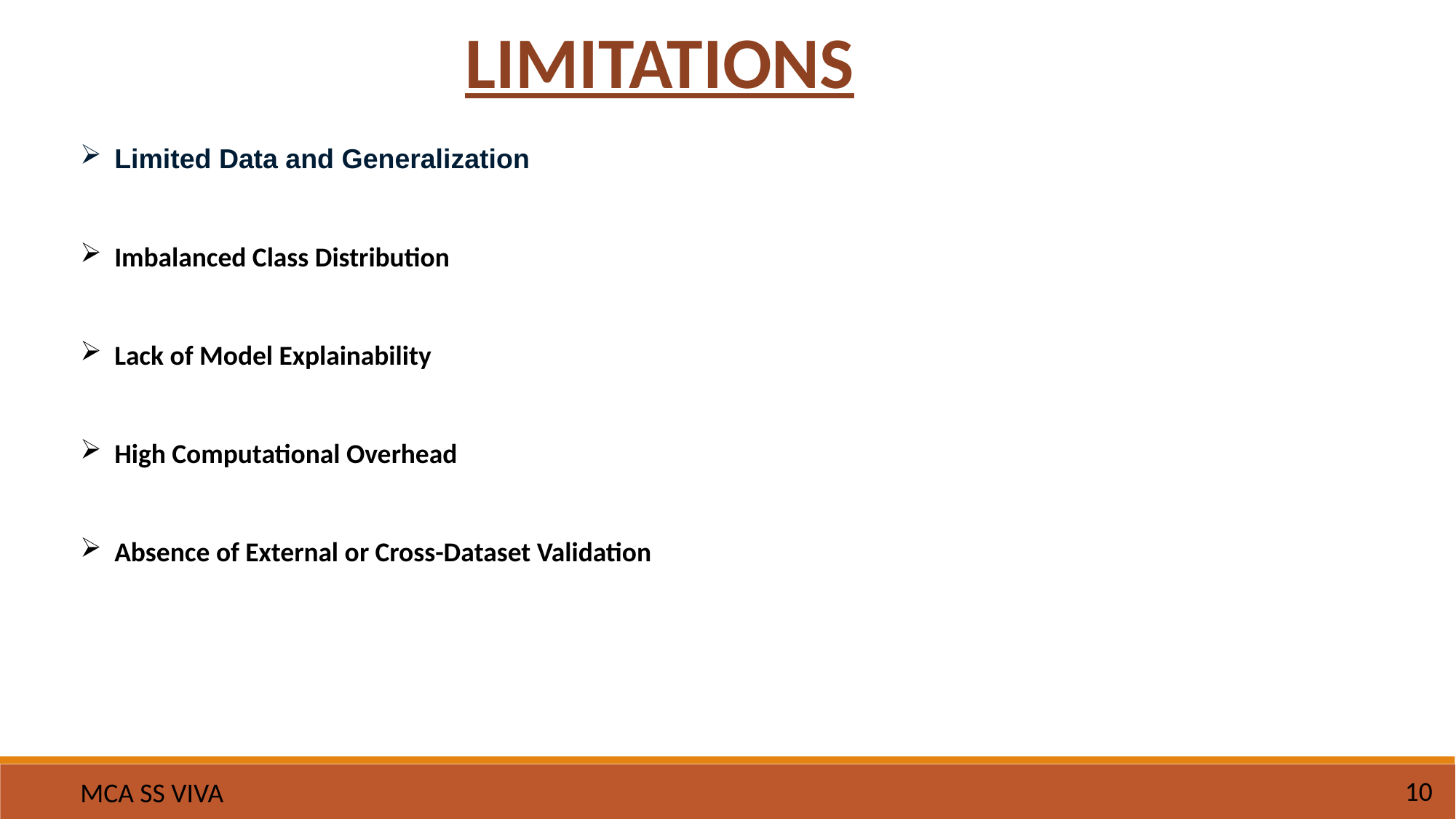

LIMITATIONS

Limited Data and Generalization

Imbalanced Class Distribution

Lack of Model Explainability

High Computational Overhead

Absence of External or Cross-Dataset Validation

10
MCA SS VIVA